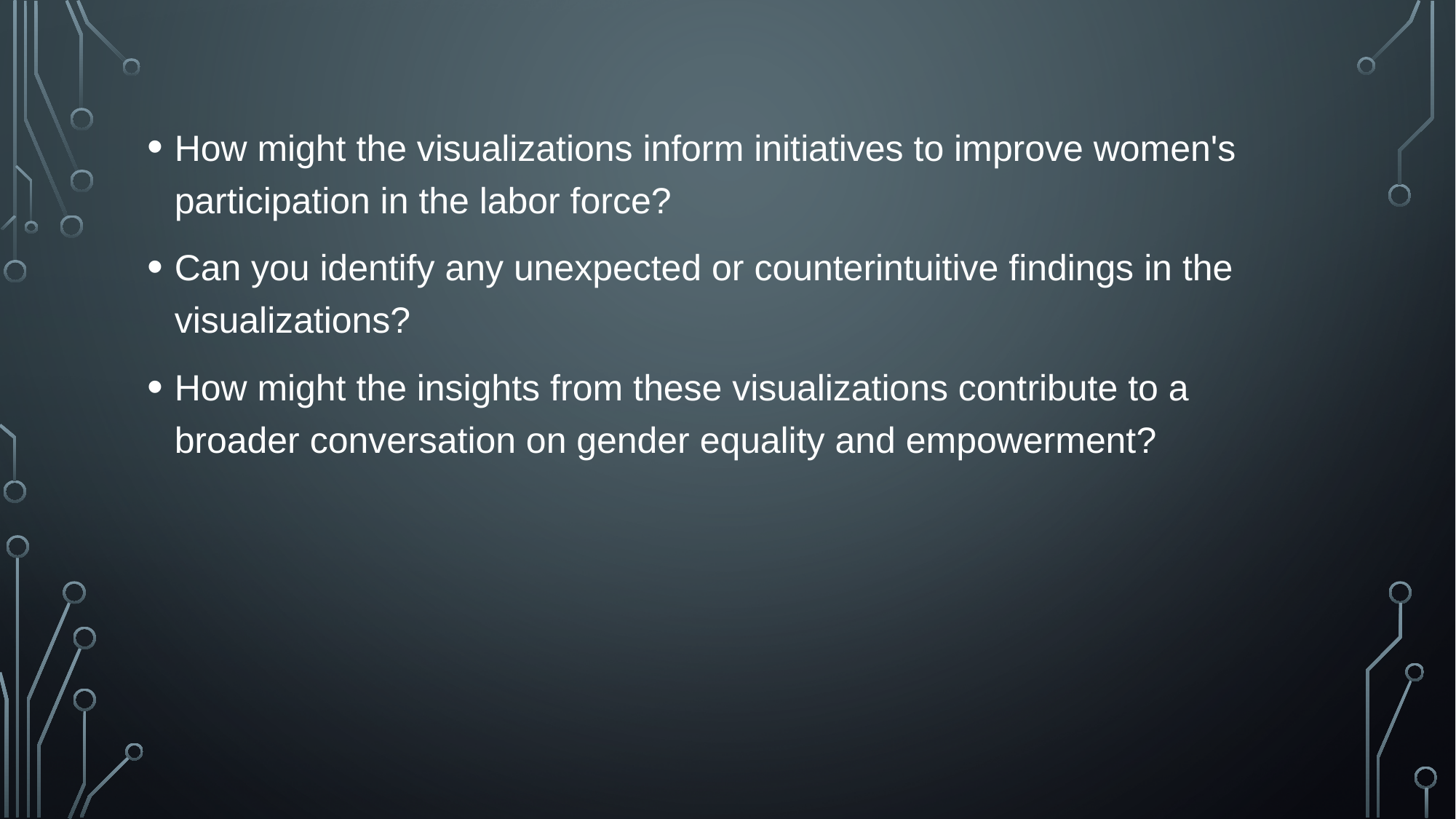

How might the visualizations inform initiatives to improve women's participation in the labor force?
Can you identify any unexpected or counterintuitive findings in the visualizations?
How might the insights from these visualizations contribute to a broader conversation on gender equality and empowerment?